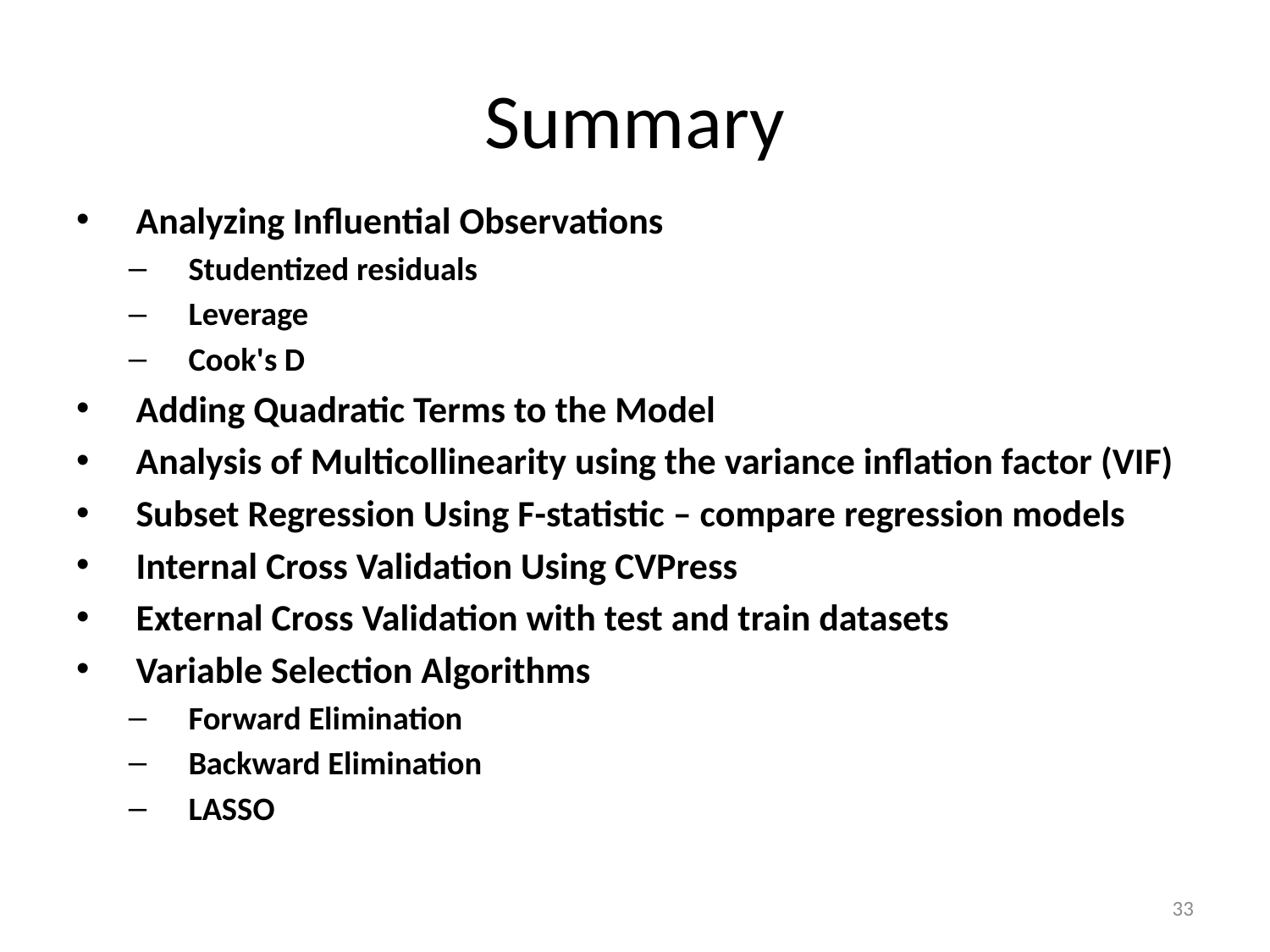

# Summary
Analyzing Influential Observations
Studentized residuals
Leverage
Cook's D
Adding Quadratic Terms to the Model
Analysis of Multicollinearity using the variance inflation factor (VIF)
Subset Regression Using F-statistic – compare regression models
Internal Cross Validation Using CVPress
External Cross Validation with test and train datasets
Variable Selection Algorithms
Forward Elimination
Backward Elimination
LASSO
33